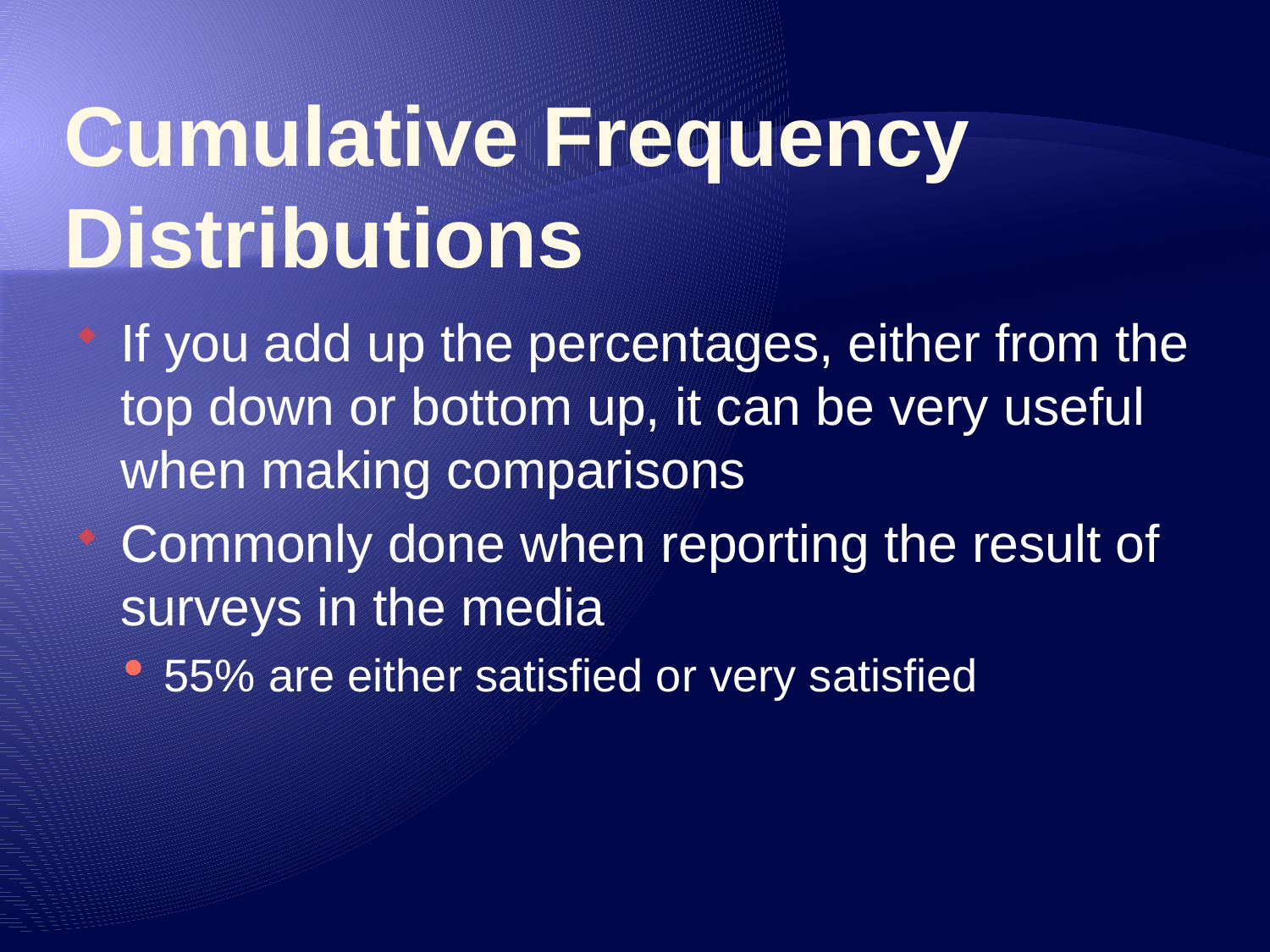

# Cumulative Frequency Distributions
If you add up the percentages, either from the top down or bottom up, it can be very useful when making comparisons
Commonly done when reporting the result of surveys in the media
55% are either satisfied or very satisfied